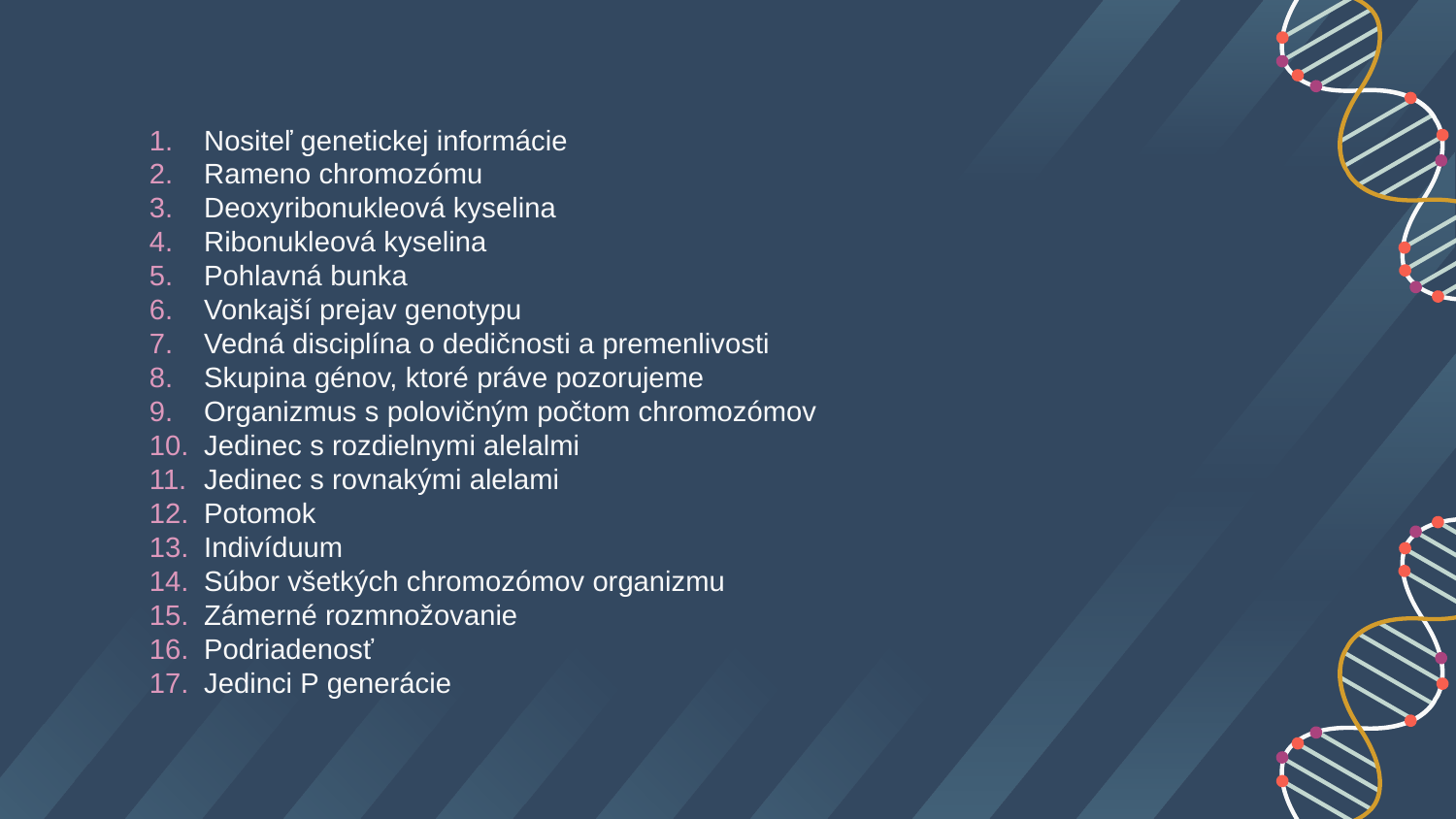

Nositeľ genetickej informácie
Rameno chromozómu
Deoxyribonukleová kyselina
Ribonukleová kyselina
Pohlavná bunka
Vonkajší prejav genotypu
Vedná disciplína o dedičnosti a premenlivosti
Skupina génov, ktoré práve pozorujeme
Organizmus s polovičným počtom chromozómov
Jedinec s rozdielnymi alelalmi
Jedinec s rovnakými alelami
Potomok
Indivíduum
Súbor všetkých chromozómov organizmu
Zámerné rozmnožovanie
Podriadenosť
Jedinci P generácie